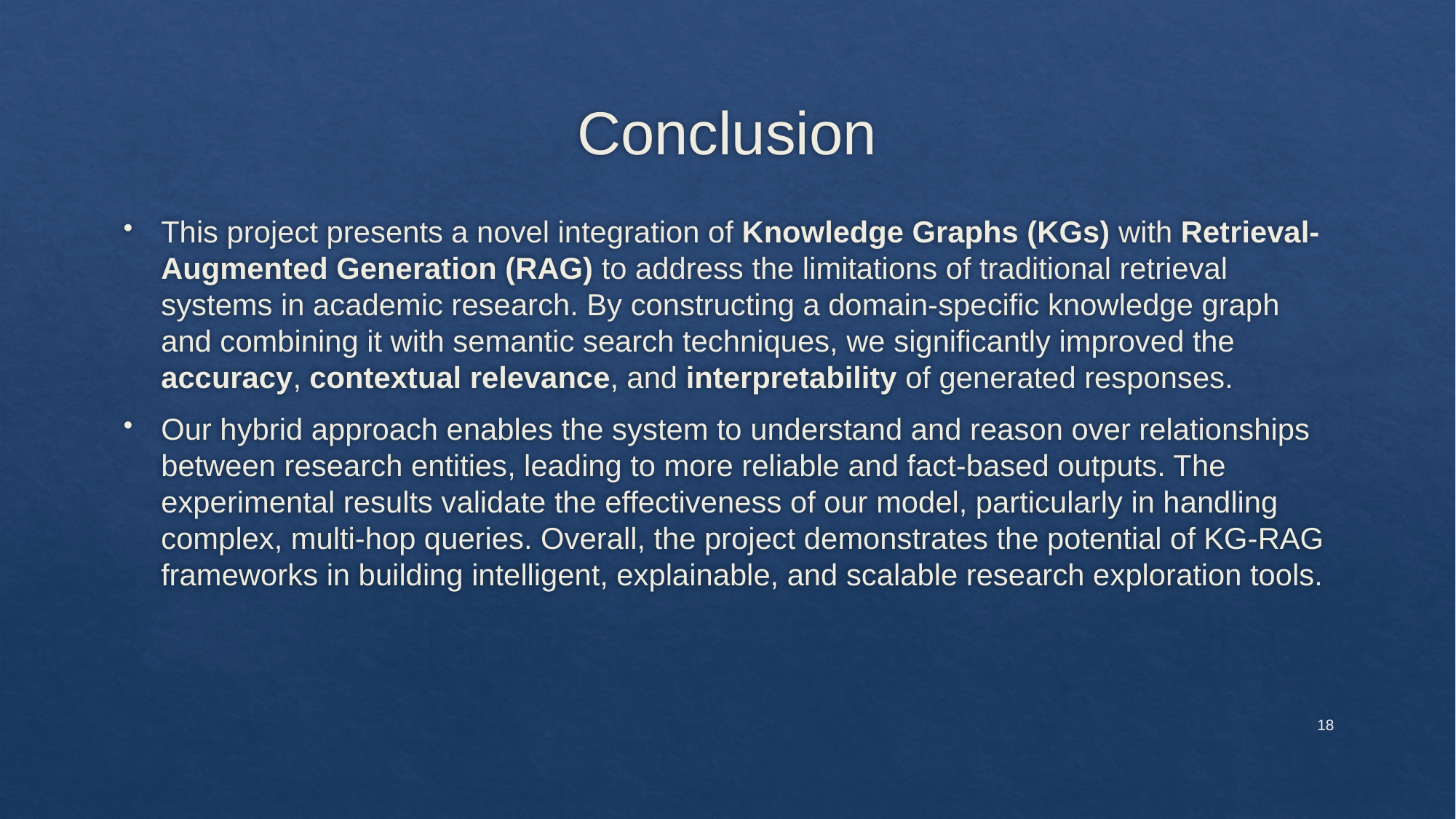

# Conclusion
This project presents a novel integration of Knowledge Graphs (KGs) with Retrieval-Augmented Generation (RAG) to address the limitations of traditional retrieval systems in academic research. By constructing a domain-specific knowledge graph and combining it with semantic search techniques, we significantly improved the accuracy, contextual relevance, and interpretability of generated responses.
Our hybrid approach enables the system to understand and reason over relationships between research entities, leading to more reliable and fact-based outputs. The experimental results validate the effectiveness of our model, particularly in handling complex, multi-hop queries. Overall, the project demonstrates the potential of KG-RAG frameworks in building intelligent, explainable, and scalable research exploration tools.
18